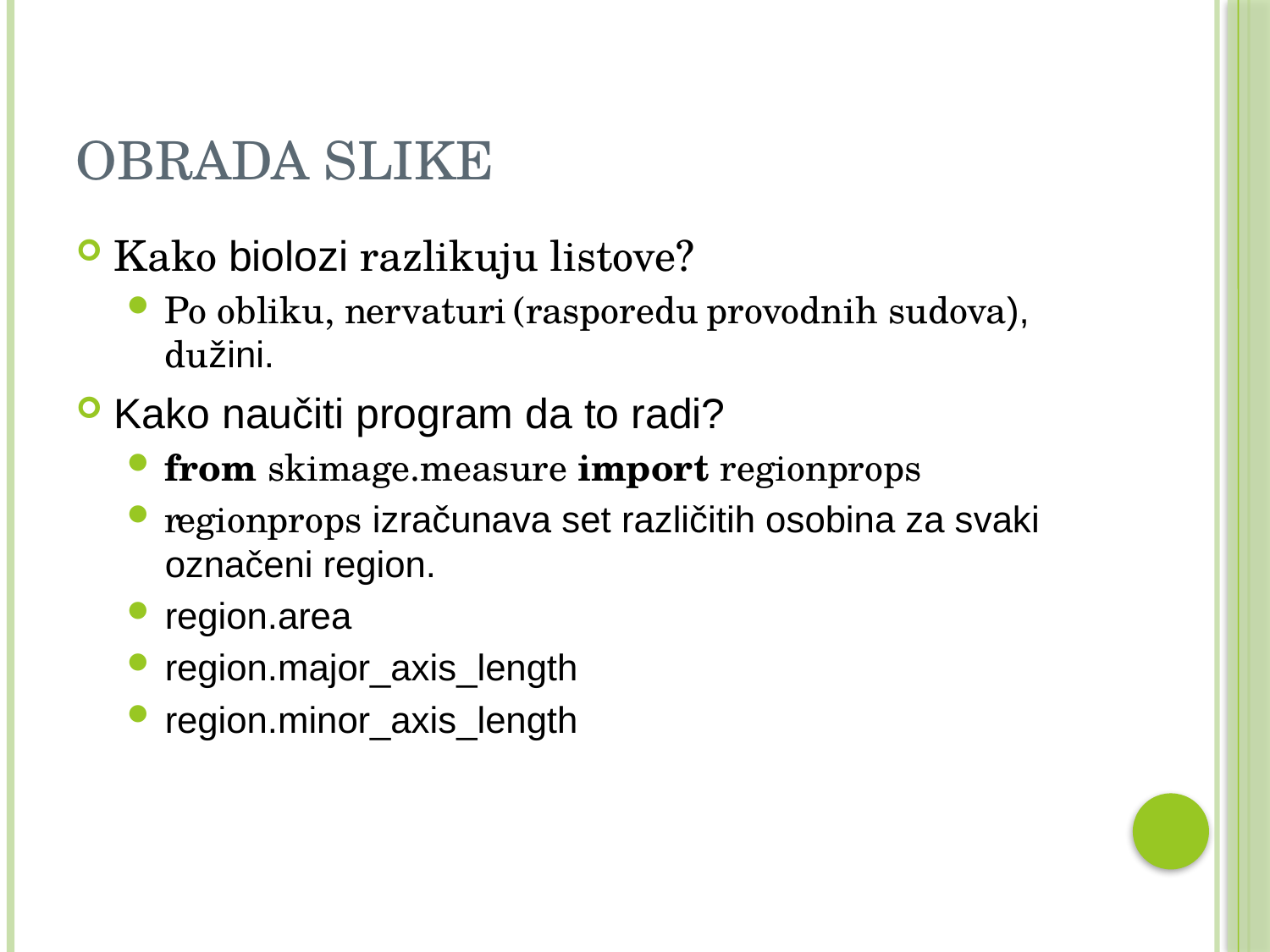

# Obrada slike
Kako biolozi razlikuju listove?
Po obliku, nervaturi (rasporedu provodnih sudova), dužini.
Kako naučiti program da to radi?
from skimage.measure import regionprops
regionprops izračunava set različitih osobina za svaki označeni region.
region.area
region.major_axis_length
region.minor_axis_length